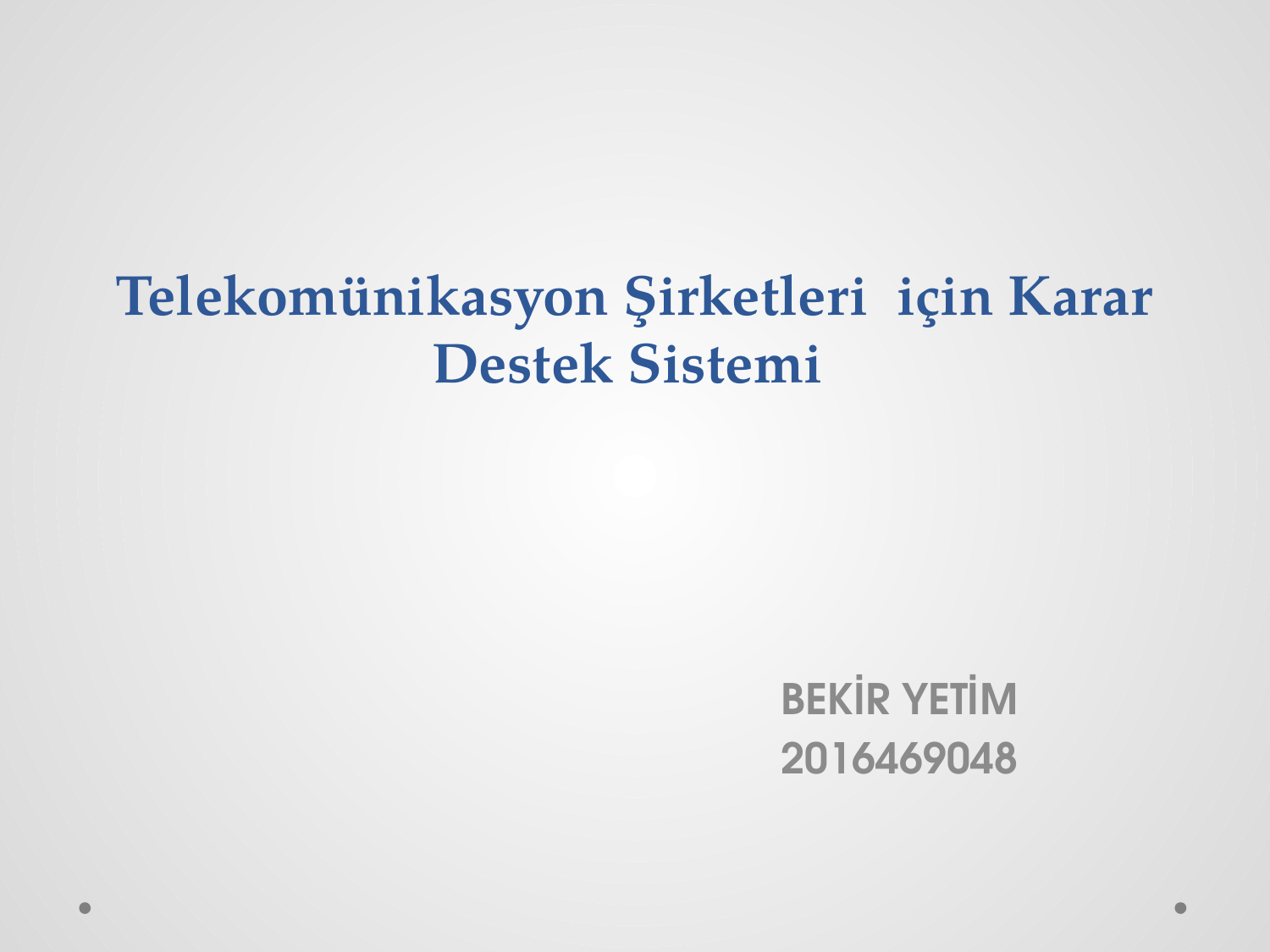

# Telekomünikasyon Şirketleri  için Karar Destek Sistemi
BEKİR YETİM
2016469048